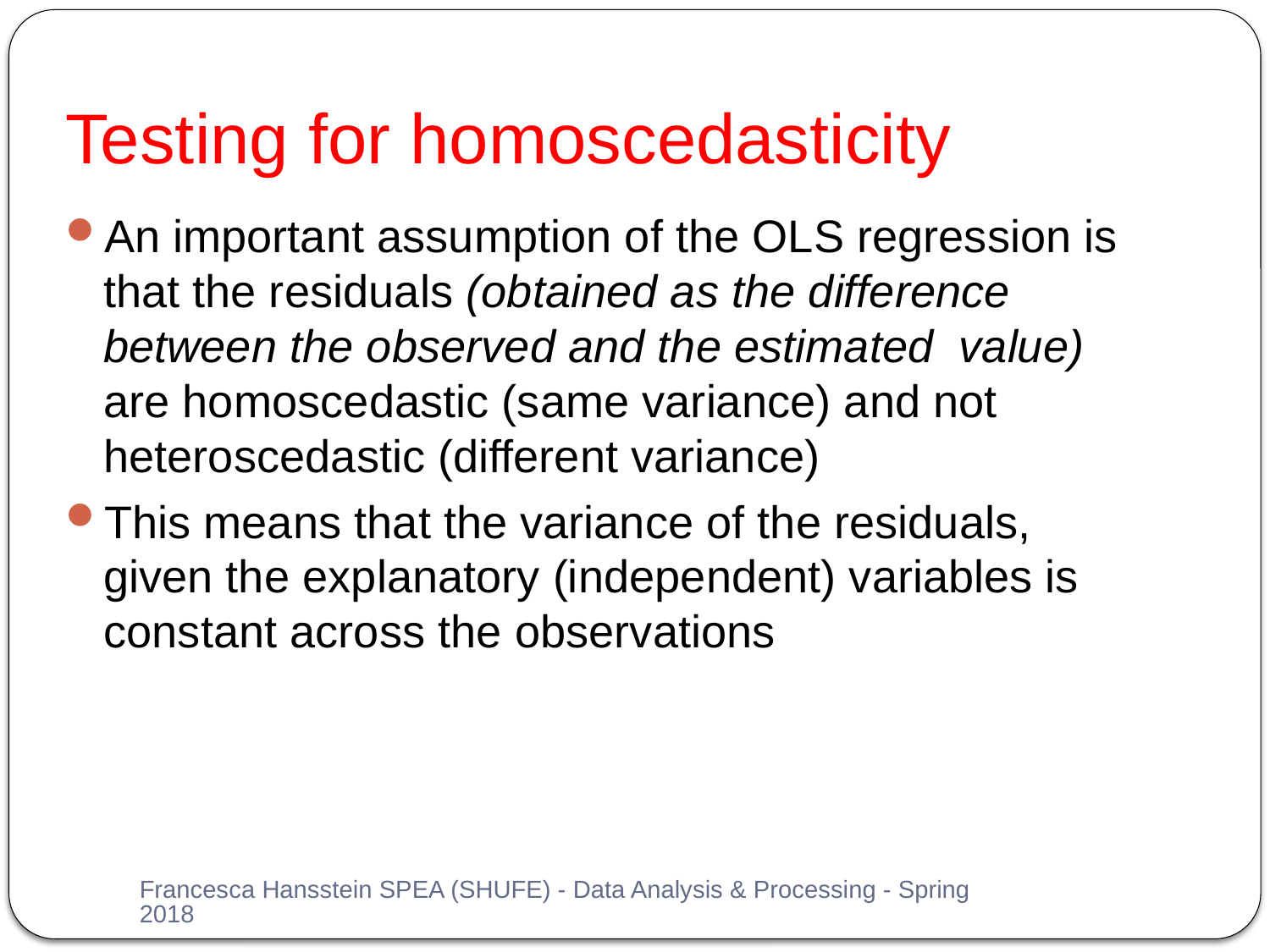

# Testing for homoscedasticity
An important assumption of the OLS regression is that the residuals (obtained as the difference between the observed and the estimated  value) are homoscedastic (same variance) and not heteroscedastic (different variance)
This means that the variance of the residuals, given the explanatory (independent) variables is constant across the observations

Francesca Hansstein SPEA (SHUFE) - Data Analysis & Processing - Spring 2018